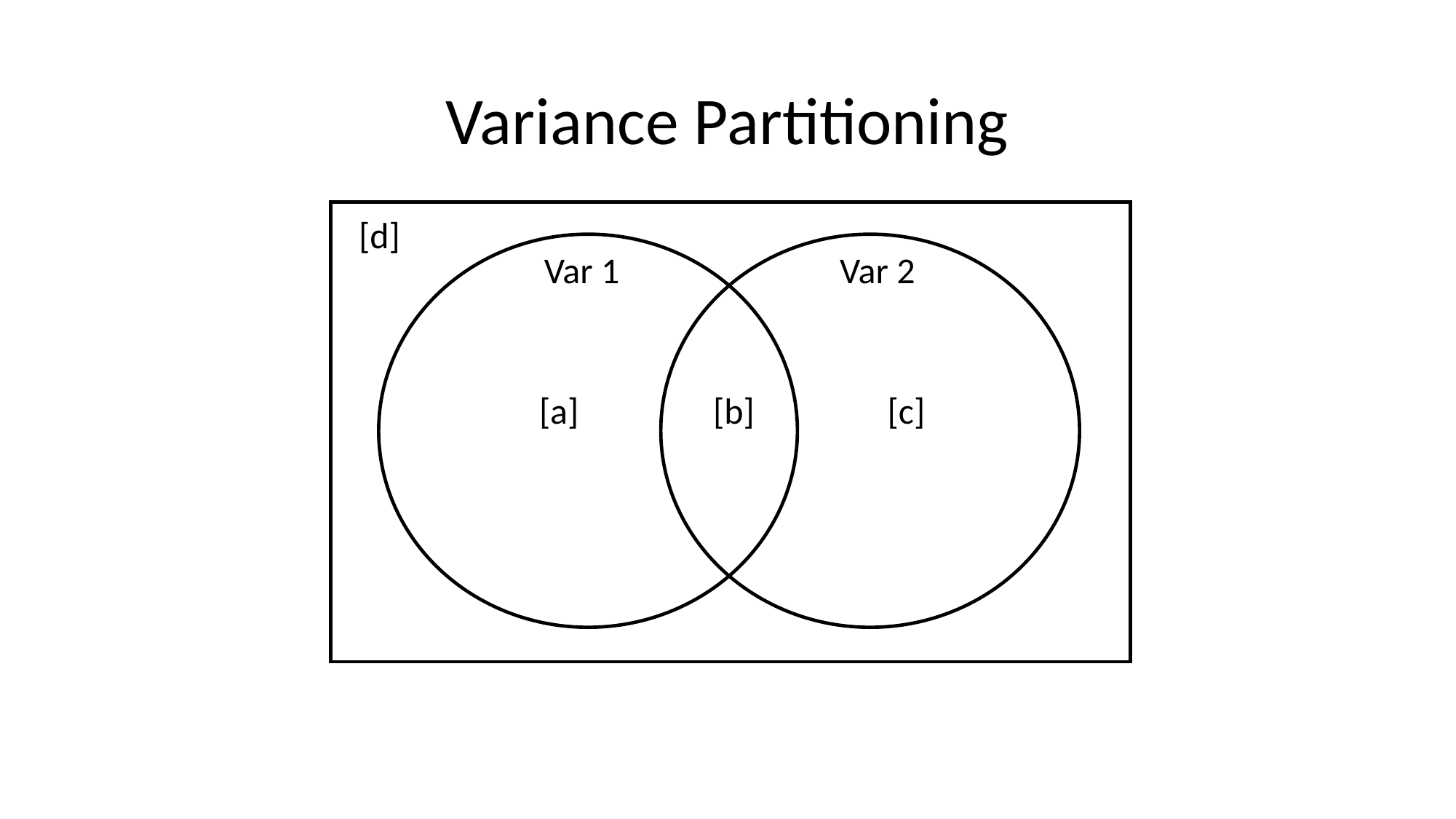

# Variance Partitioning

[d]

[a]
[b]
[c]
Var 1
Var 2